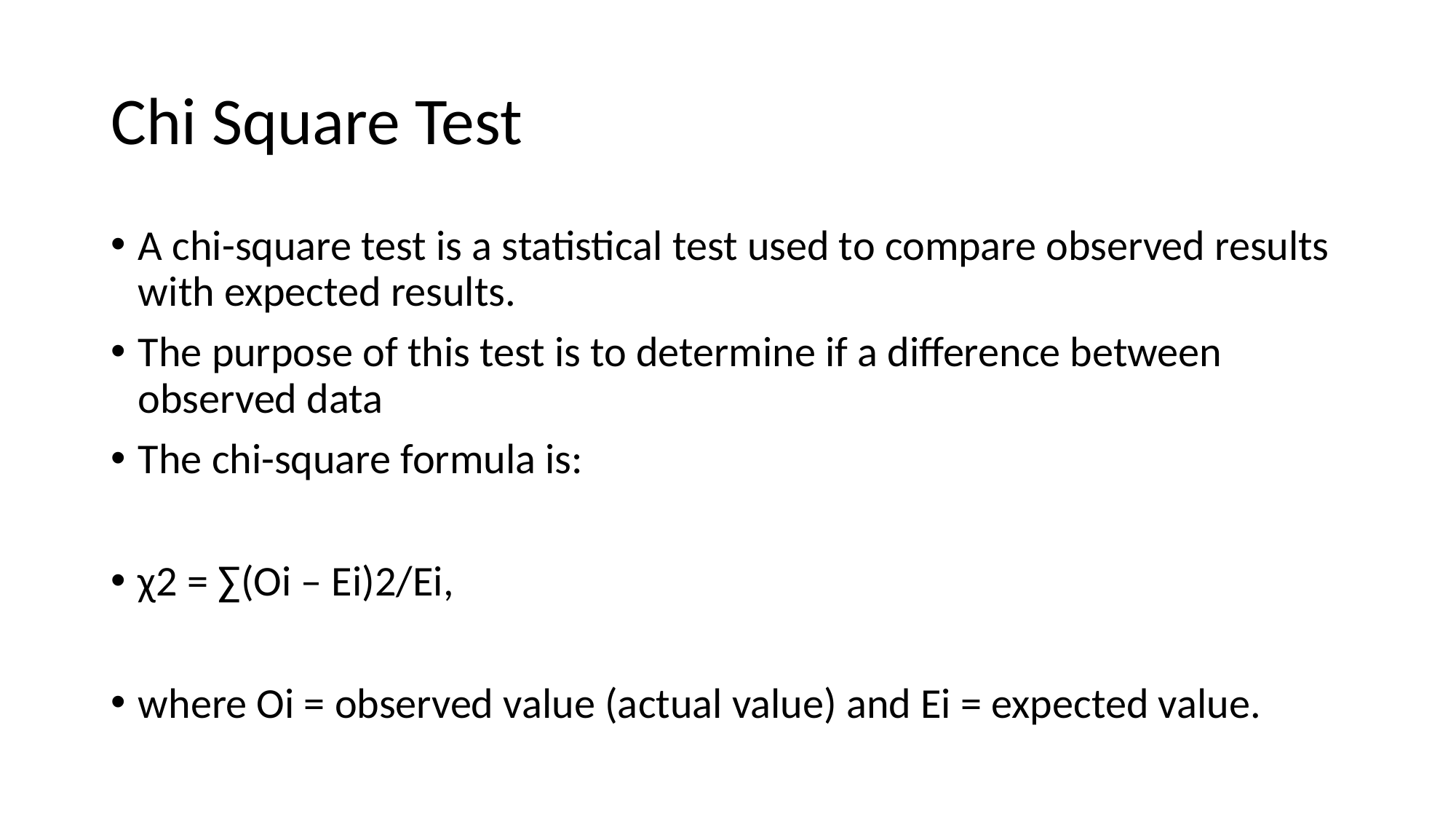

# Chi Square Test
A chi-square test is a statistical test used to compare observed results with expected results.
The purpose of this test is to determine if a difference between observed data
The chi-square formula is:

χ2 = ∑(Oi – Ei)2/Ei,

where Oi = observed value (actual value) and Ei = expected value.